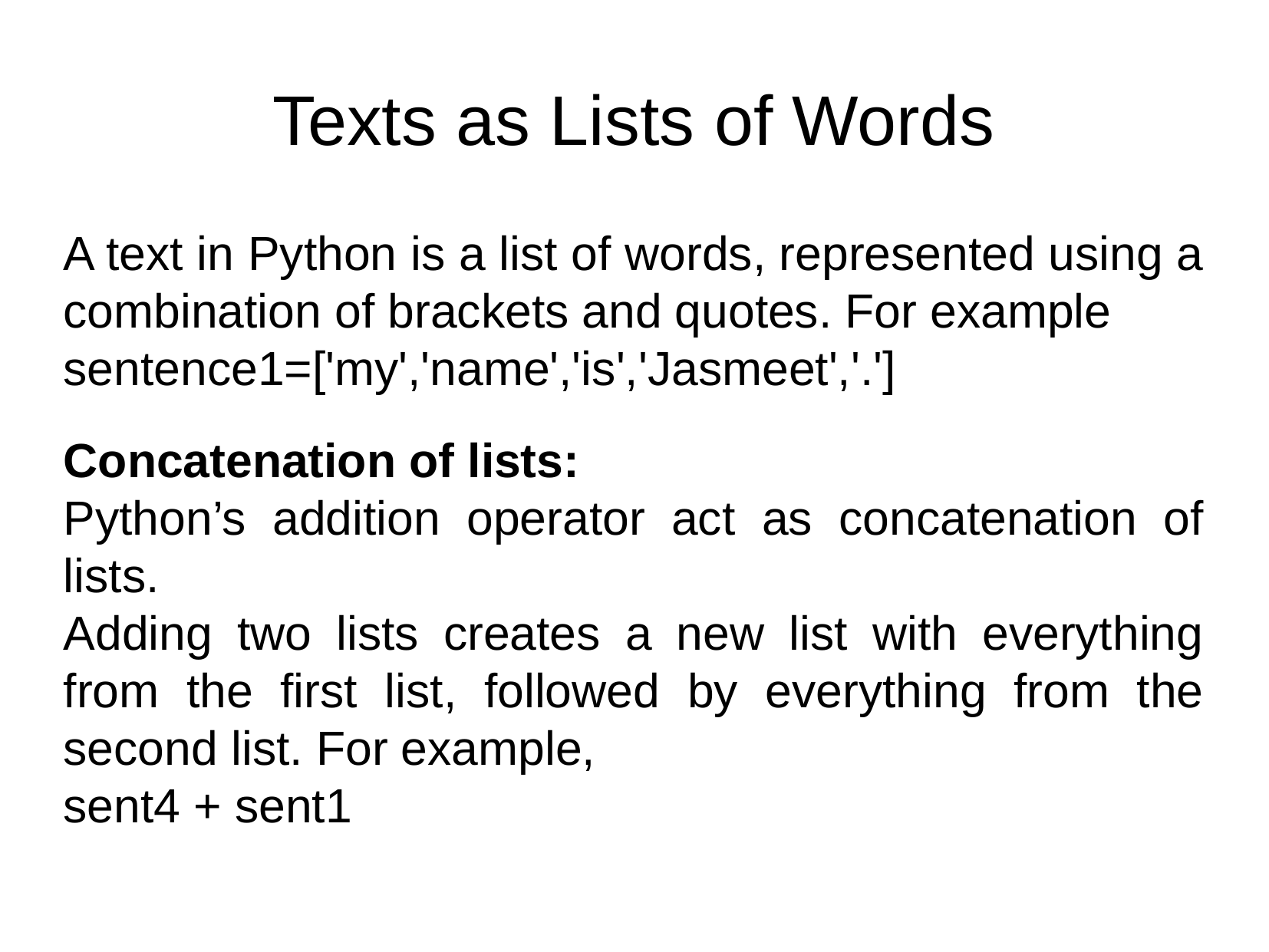

Texts as Lists of Words
A text in Python is a list of words, represented using a combination of brackets and quotes. For example
sentence1=['my','name','is','Jasmeet','.']

Concatenation of lists:
Python’s addition operator act as concatenation of lists.
Adding two lists creates a new list with everything from the first list, followed by everything from the second list. For example,
sent4 + sent1